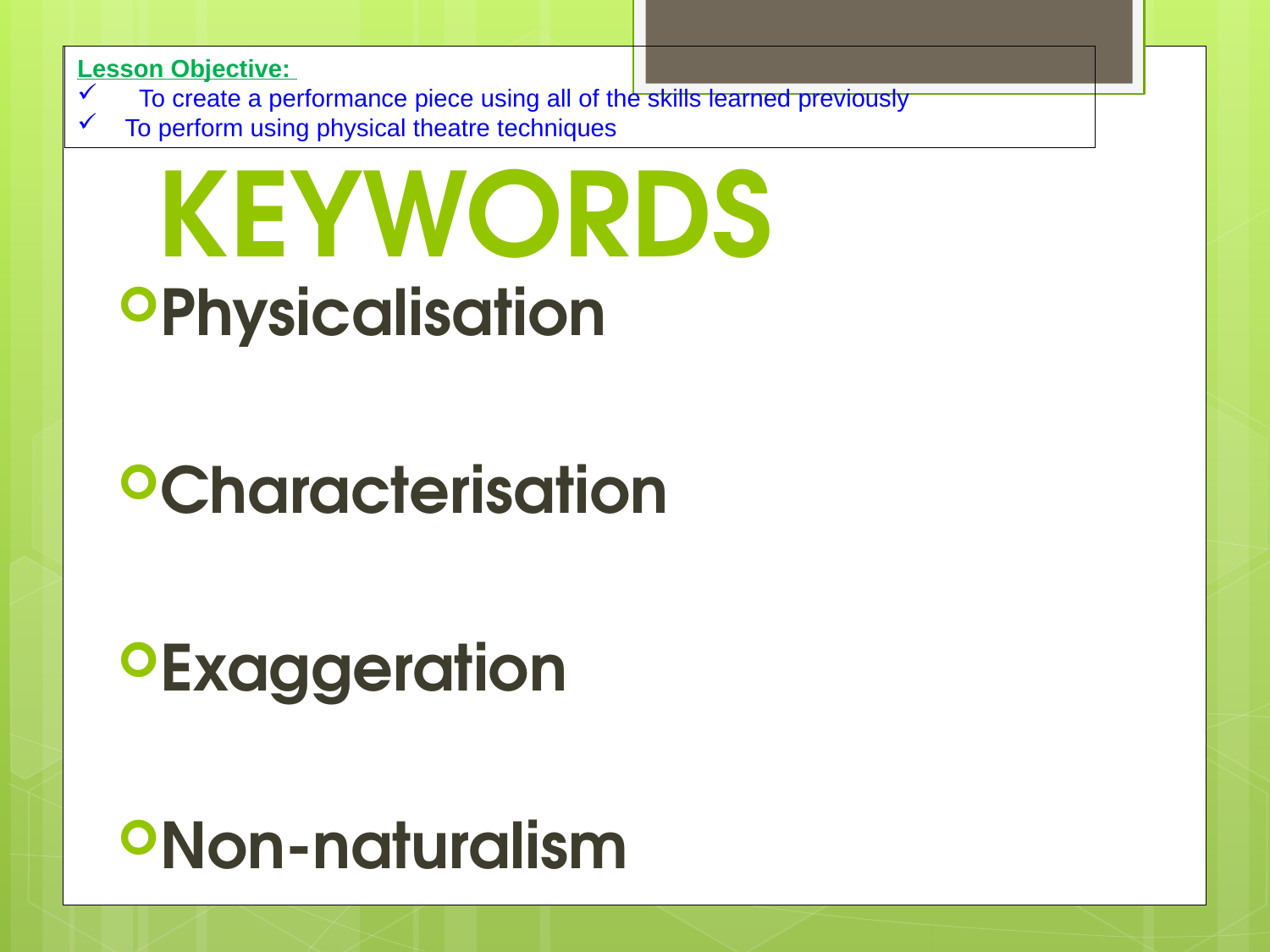

Lesson Objective:
  To create a performance piece using all of the skills learned previously
To perform using physical theatre techniques
# KEYWORDS
Physicalisation

Characterisation

Exaggeration

Non-naturalism